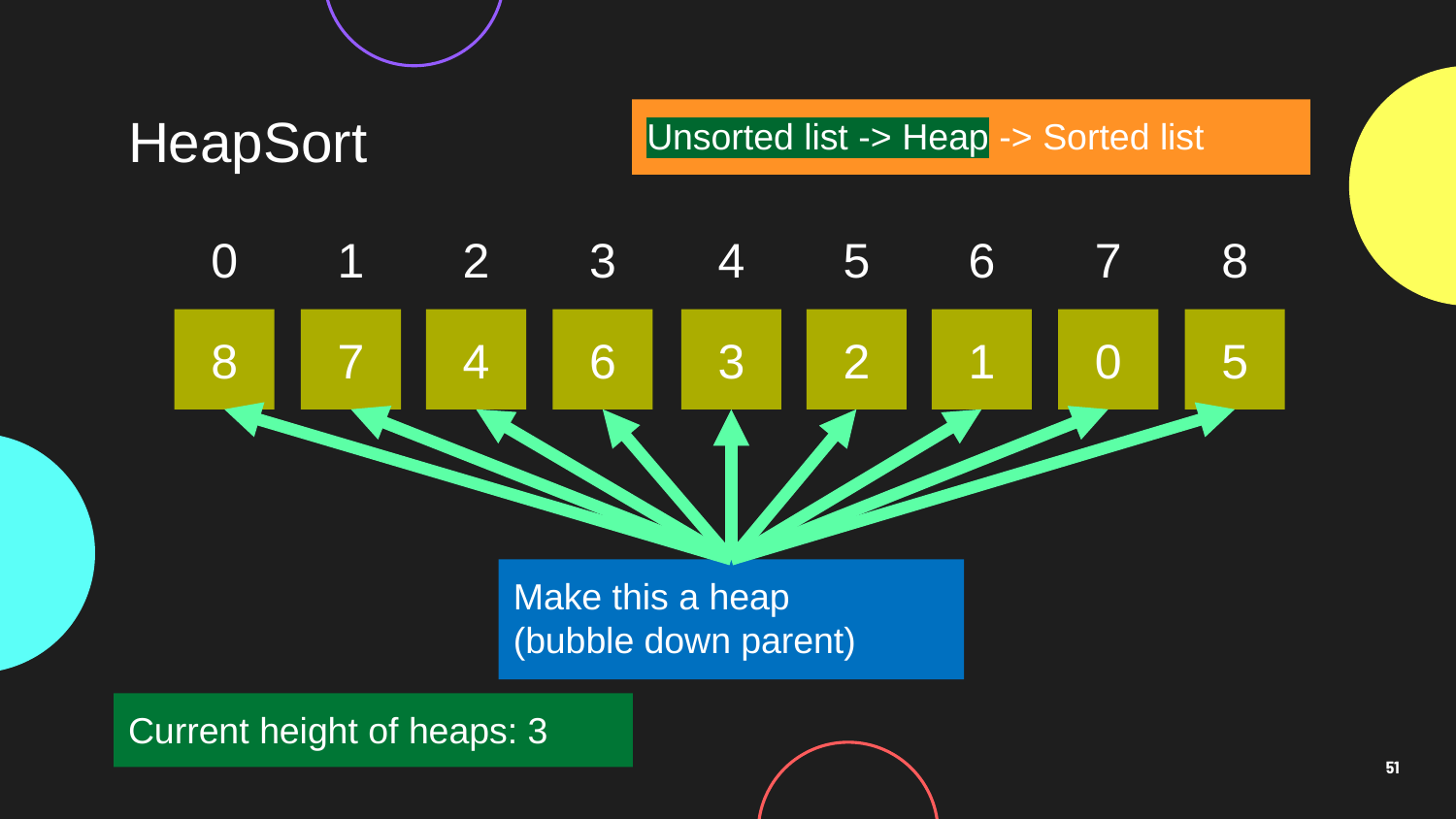

Unsorted list -> Heap -> Sorted list
# HeapSort
6
7
8
4
5
2
3
1
0
1
0
5
3
2
4
6
7
8
Make this a heap
(bubble down parent)
Current height of heaps: 3
51